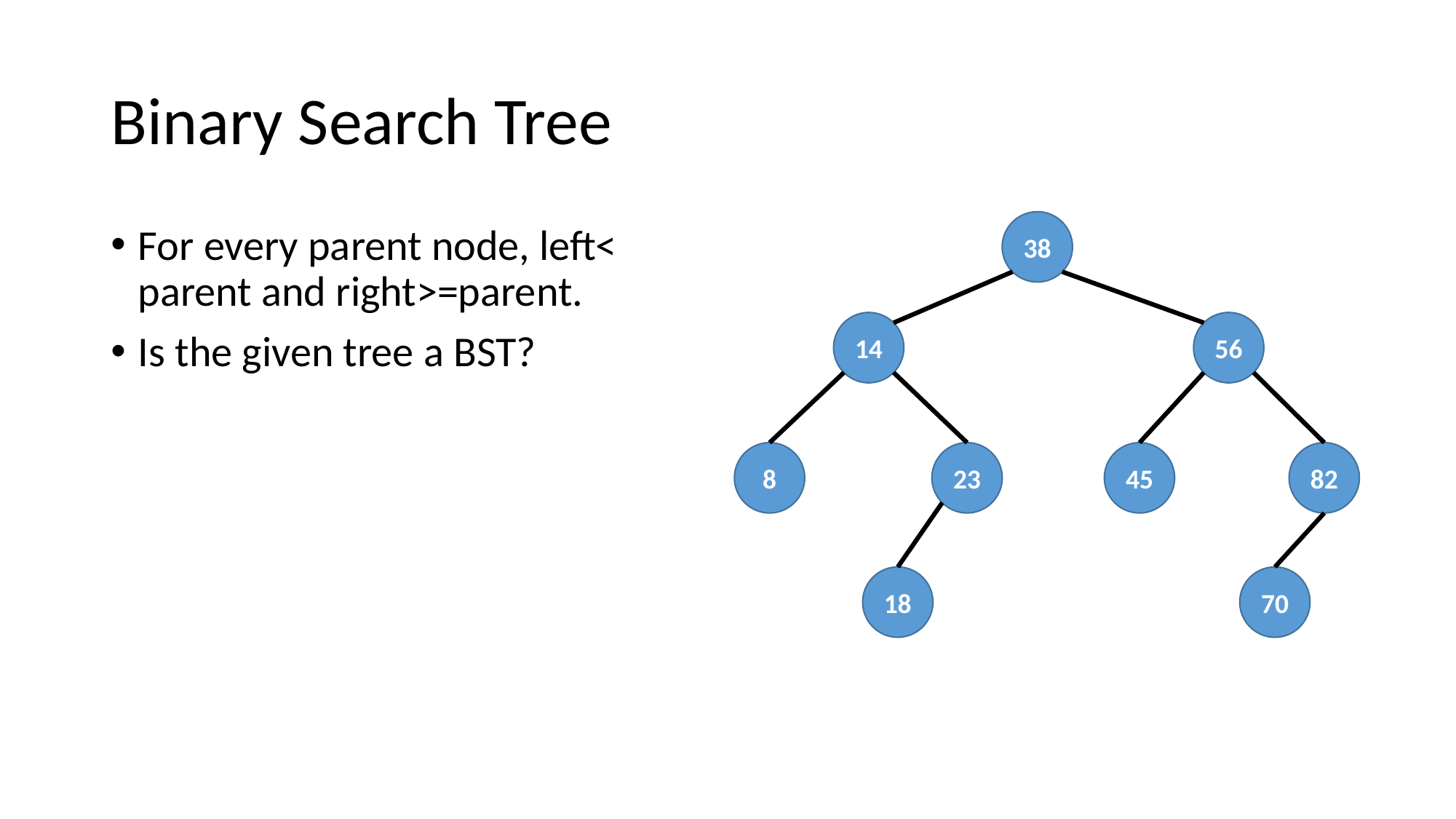

# Binary Search Tree
38
For every parent node, left< parent and right>=parent.
Is the given tree a BST?
14
56
8
23
45
82
18
70